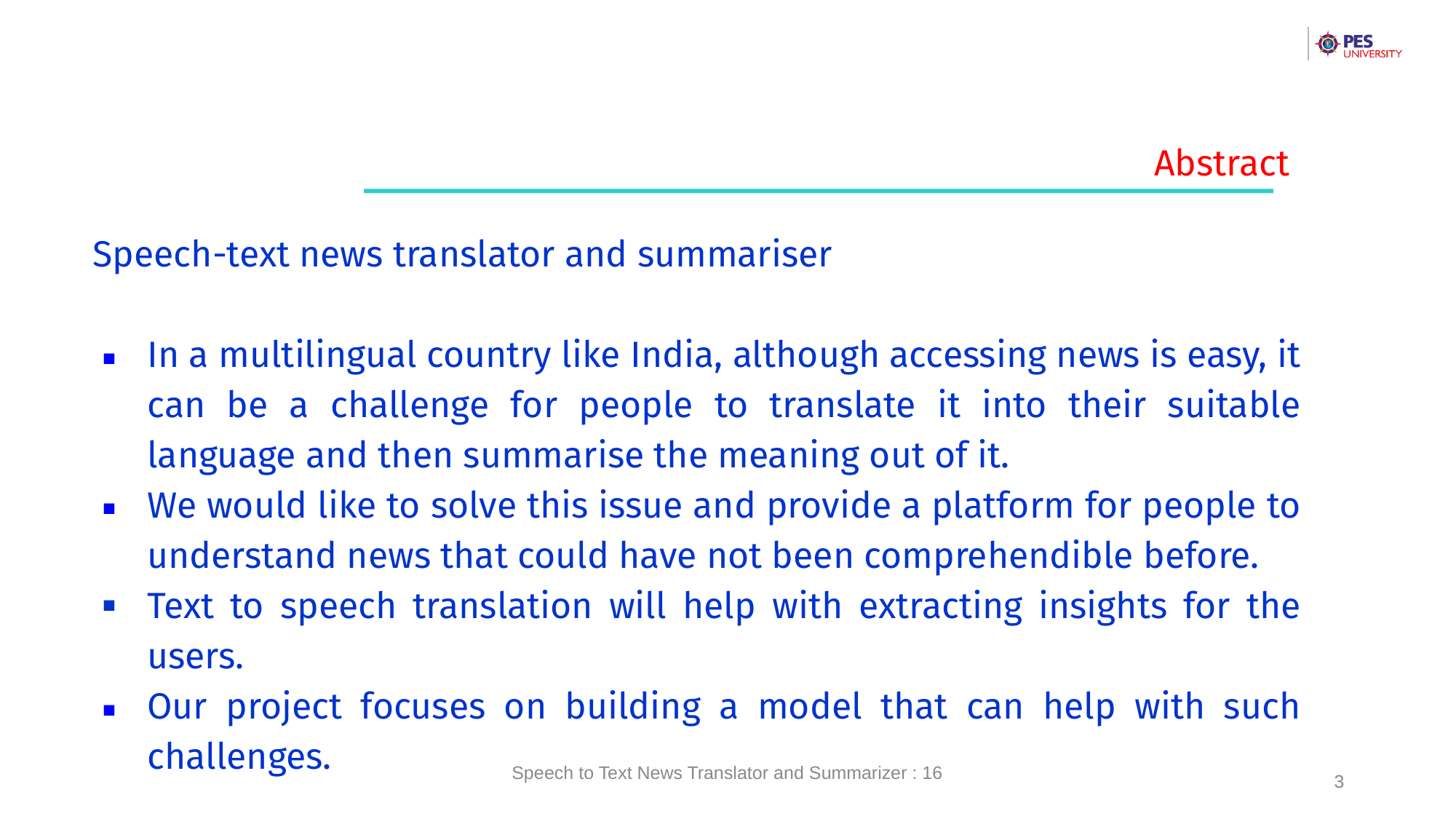

Abstract

Speech-text news translator and summariser

In a multilingual country like India, although accessing news is easy, it can be a challenge for people to translate it into their suitable language and then summarise the meaning out of it.
We would like to solve this issue and provide a platform for people to understand news that could have not been comprehendible before.
Text to speech translation will help with extracting insights for the users.
Our project focuses on building a model that can help with such challenges.
Speech to Text News Translator and Summarizer : 16

3